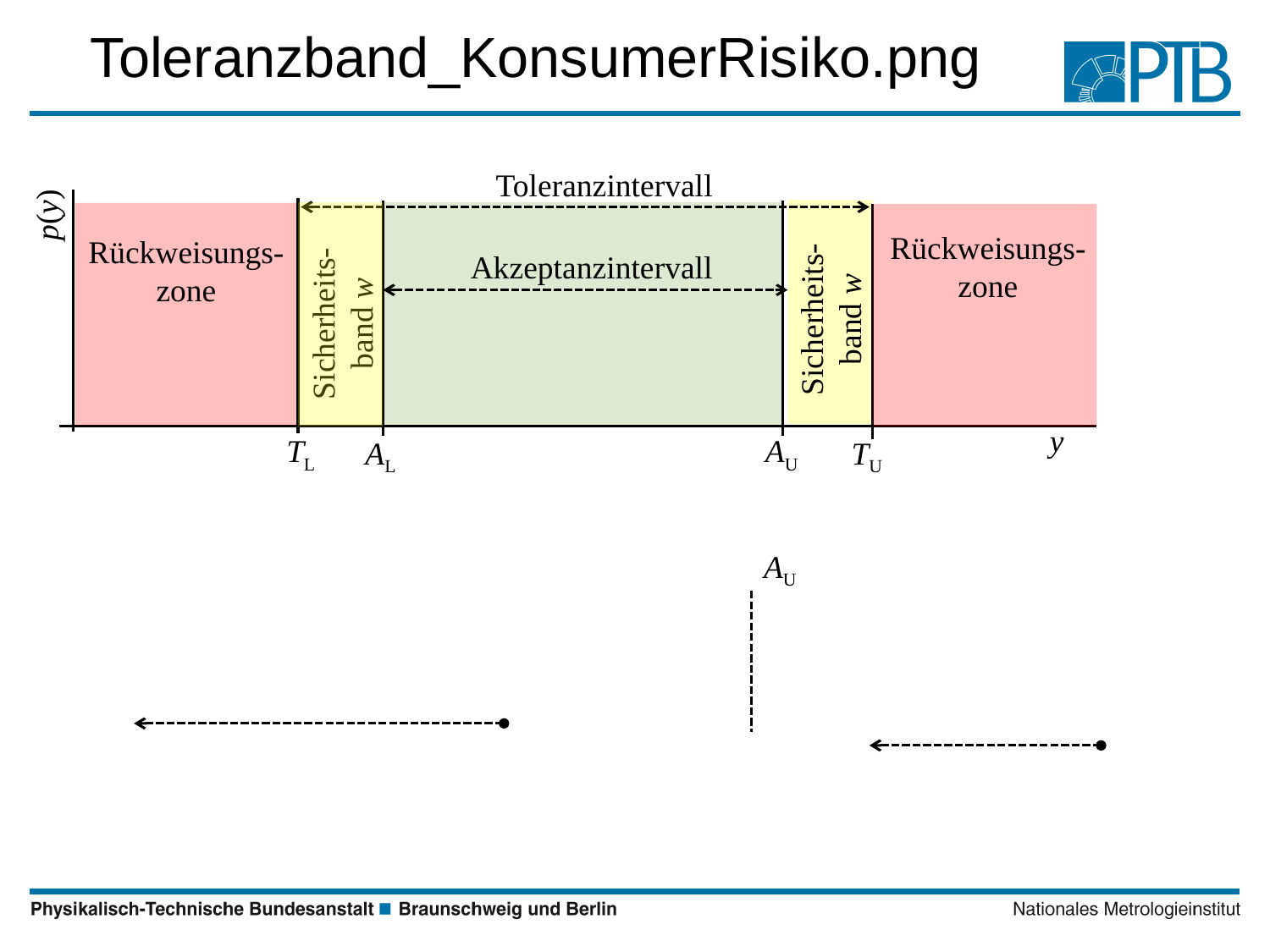

# Toleranzband_KonsumerRisiko.png
Toleranzintervall
p(y)

Rückweisungs-
zone
Rückweisungs-
zone
Akzeptanzintervall
Sicherheits-
band w
Sicherheits-
band w
y
TL
AU
AL
TU
AU